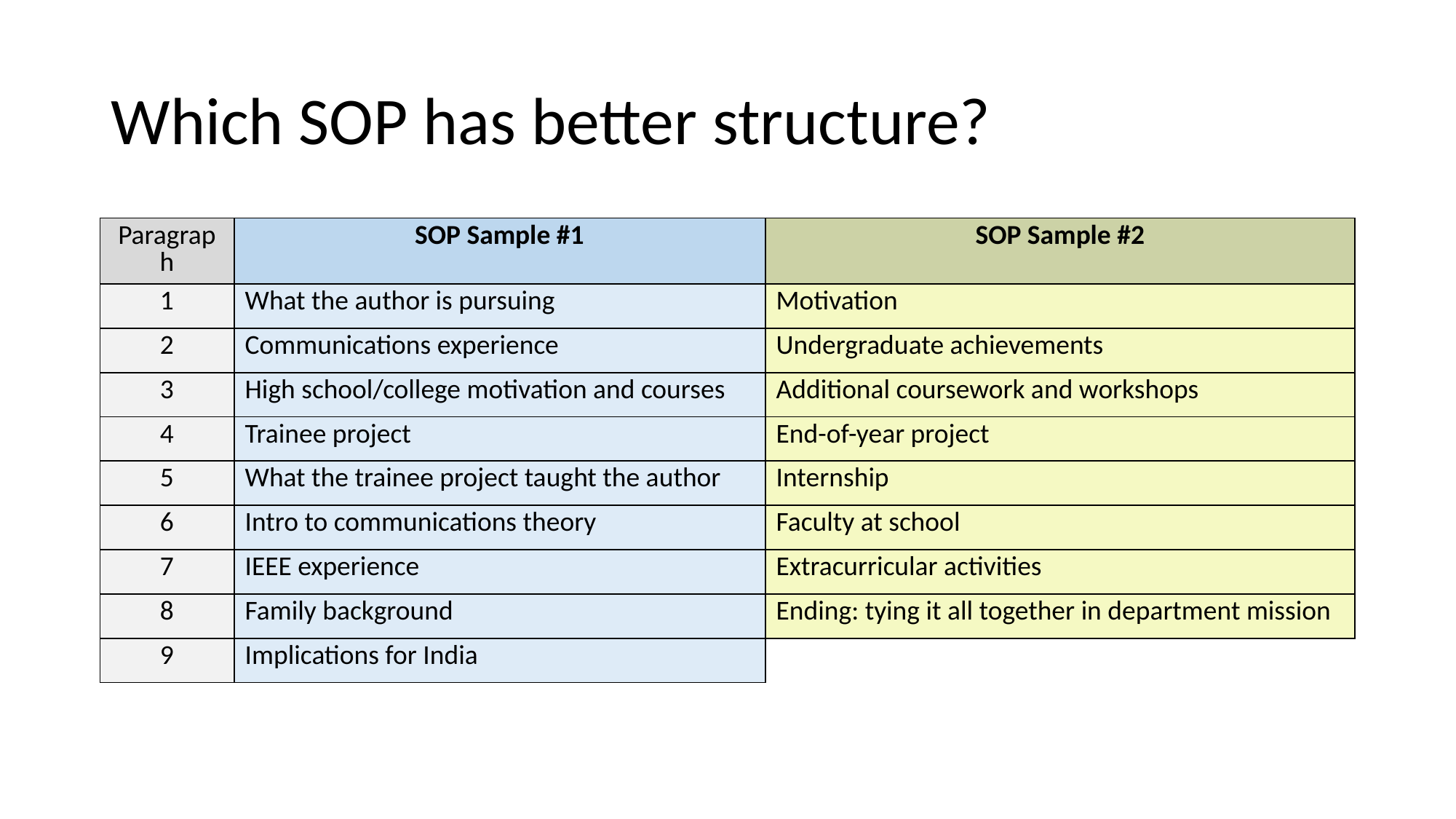

# Which SOP has better structure?
| Paragraph | SOP Sample #1 | SOP Sample #2 |
| --- | --- | --- |
| 1 | What the author is pursuing | Motivation |
| 2 | Communications experience | Undergraduate achievements |
| 3 | High school/college motivation and courses | Additional coursework and workshops |
| 4 | Trainee project | End-of-year project |
| 5 | What the trainee project taught the author | Internship |
| 6 | Intro to communications theory | Faculty at school |
| 7 | IEEE experience | Extracurricular activities |
| 8 | Family background | Ending: tying it all together in department mission |
| 9 | Implications for India |  |